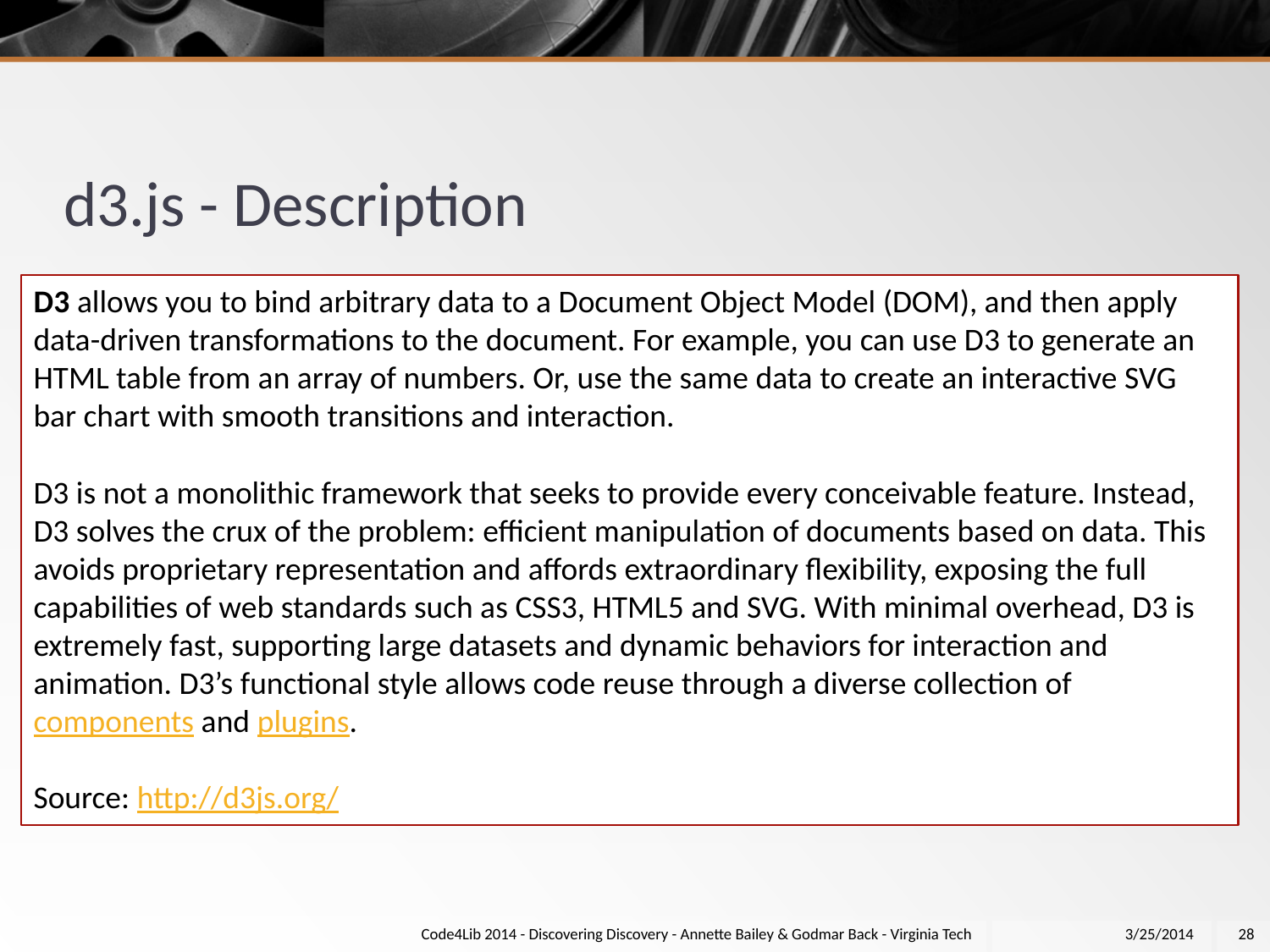

# d3.js - Description
D3 allows you to bind arbitrary data to a Document Object Model (DOM), and then apply data-driven transformations to the document. For example, you can use D3 to generate an HTML table from an array of numbers. Or, use the same data to create an interactive SVG bar chart with smooth transitions and interaction.

D3 is not a monolithic framework that seeks to provide every conceivable feature. Instead, D3 solves the crux of the problem: efficient manipulation of documents based on data. This avoids proprietary representation and affords extraordinary flexibility, exposing the full capabilities of web standards such as CSS3, HTML5 and SVG. With minimal overhead, D3 is extremely fast, supporting large datasets and dynamic behaviors for interaction and animation. D3’s functional style allows code reuse through a diverse collection of components and plugins.

Source: http://d3js.org/
Conceptually simple – separata data (model) from visualization
Code4Lib 2014 - Discovering Discovery - Annette Bailey & Godmar Back - Virginia Tech
3/25/2014
28